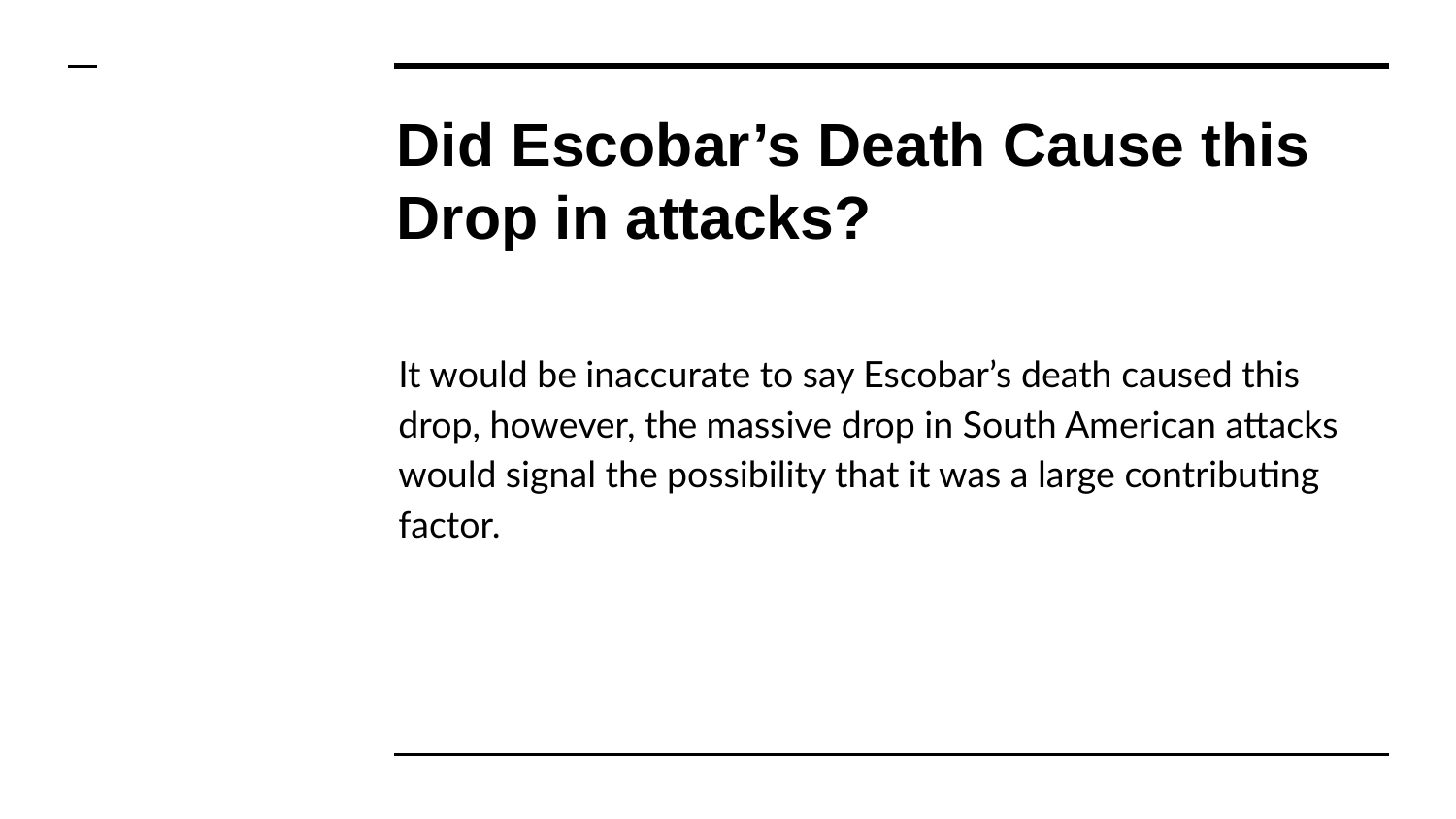

# Did Escobar’s Death Cause this Drop in attacks?

It would be inaccurate to say Escobar’s death caused this drop, however, the massive drop in South American attacks would signal the possibility that it was a large contributing factor.